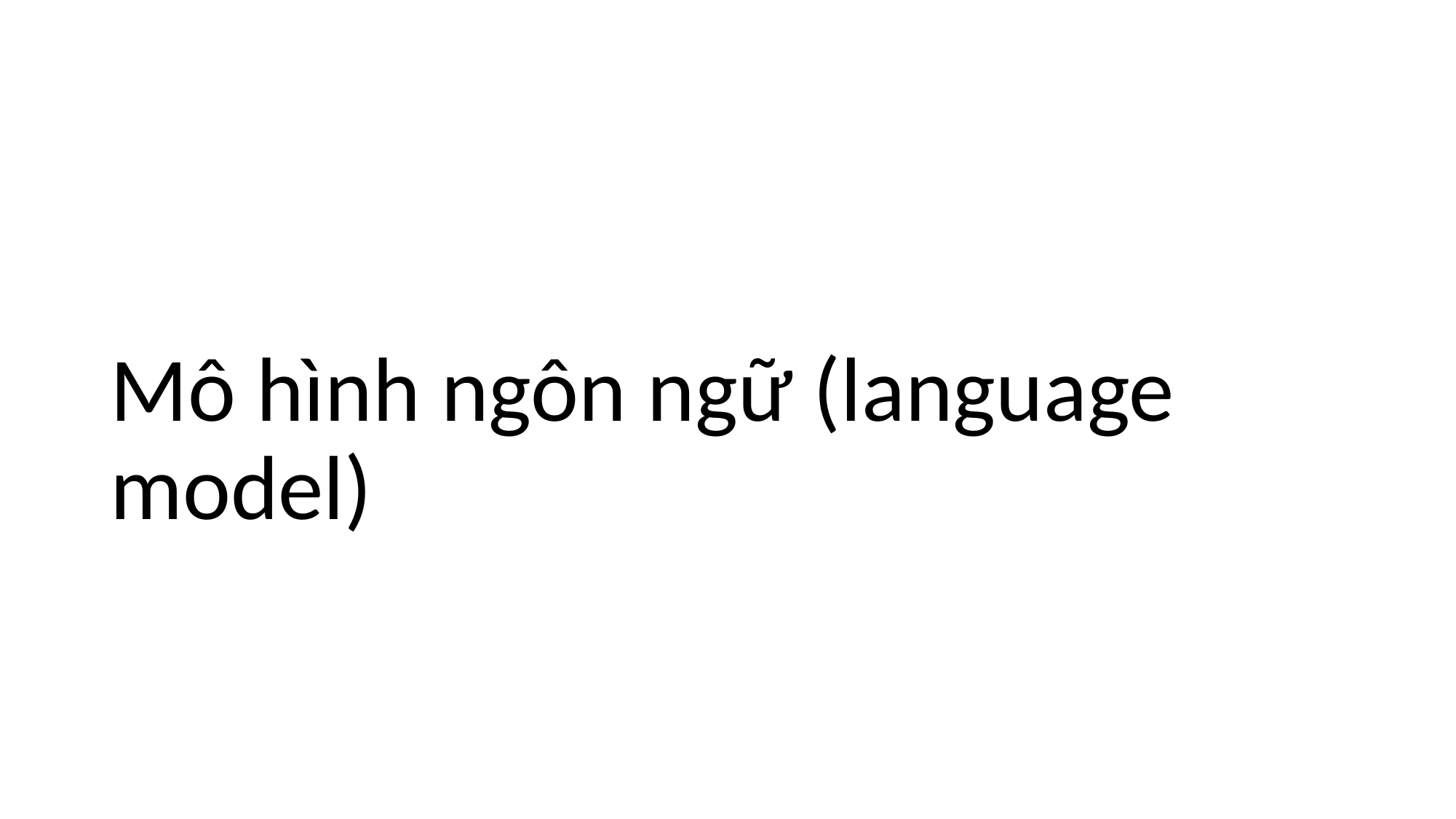

# Mô hình ngôn ngữ (language model)